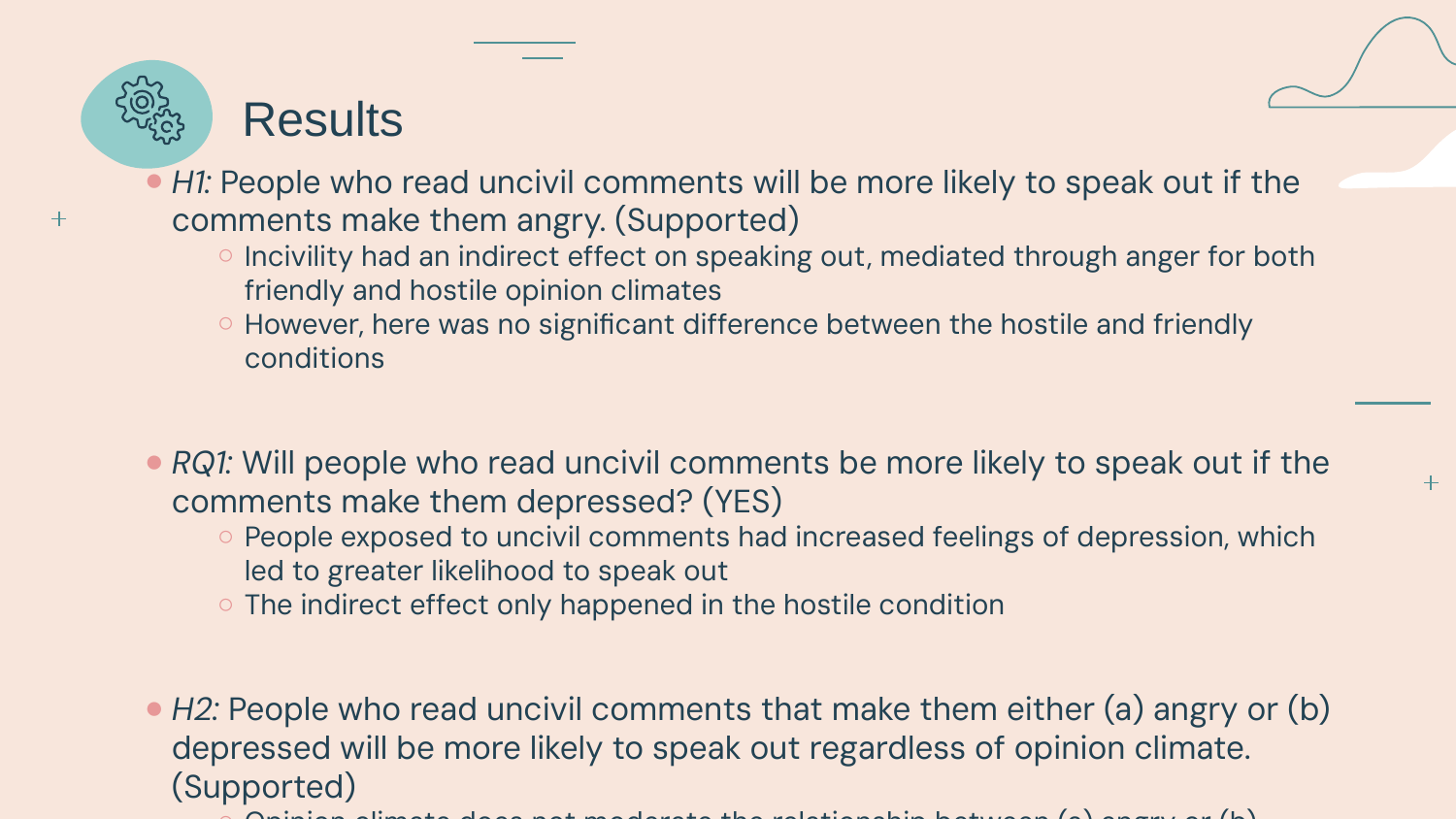

# Results
H1: People who read uncivil comments will be more likely to speak out if the comments make them angry. (Supported)
Incivility had an indirect effect on speaking out, mediated through anger for both friendly and hostile opinion climates
However, here was no significant difference between the hostile and friendly conditions

RQ1: Will people who read uncivil comments be more likely to speak out if the comments make them depressed? (YES)
People exposed to uncivil comments had increased feelings of depression, which led to greater likelihood to speak out
The indirect effect only happened in the hostile condition

H2: People who read uncivil comments that make them either (a) angry or (b) depressed will be more likely to speak out regardless of opinion climate. (Supported)
Opinion climate does not moderate the relationship between (a) angry or (b) depressed and the willingness to speak out